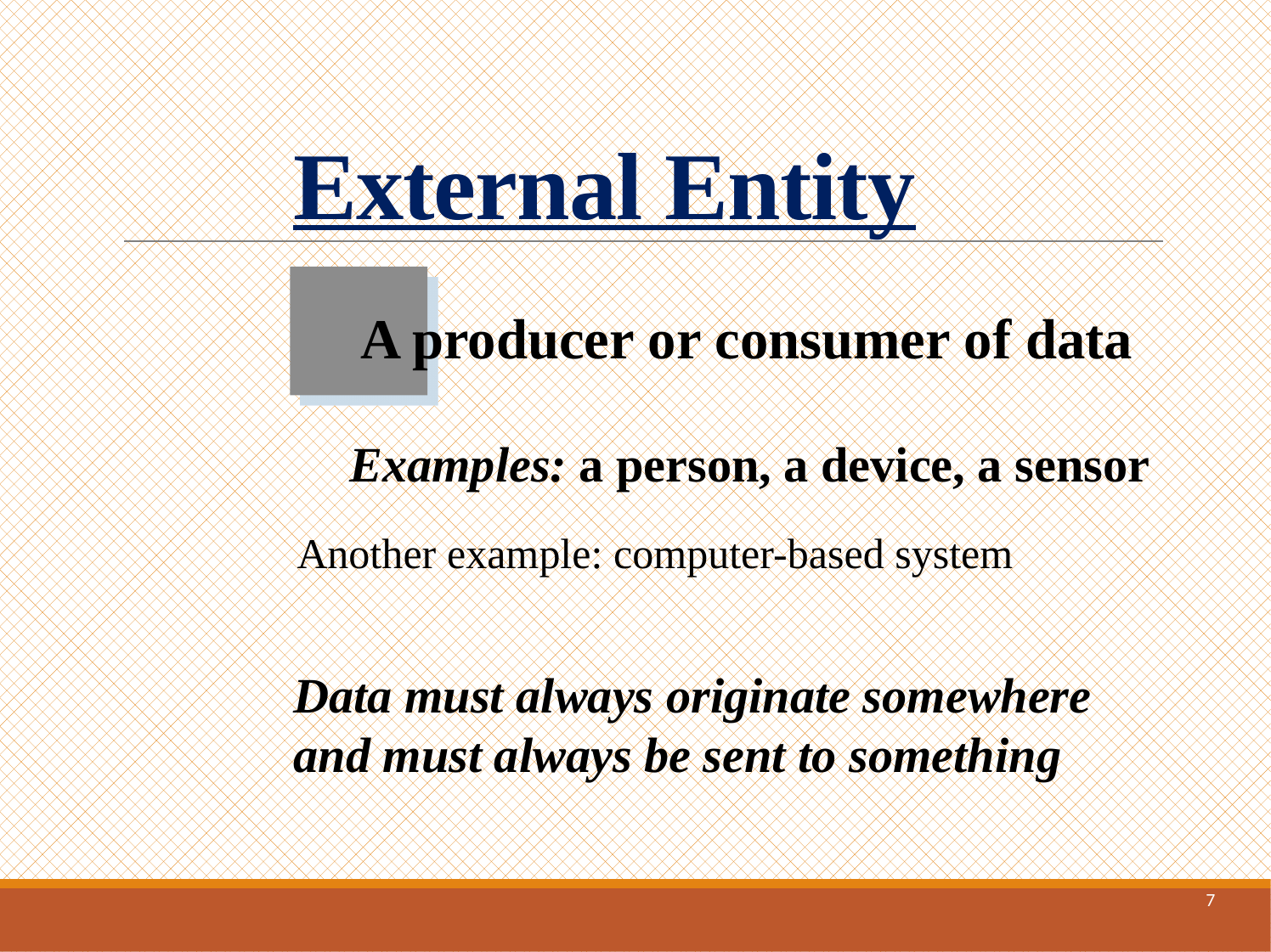

# External Entity

A producer or consumer of data
Examples: a person, a device, a sensor
Another example: computer-based system
Data must always originate somewhere and must always be sent to something
7